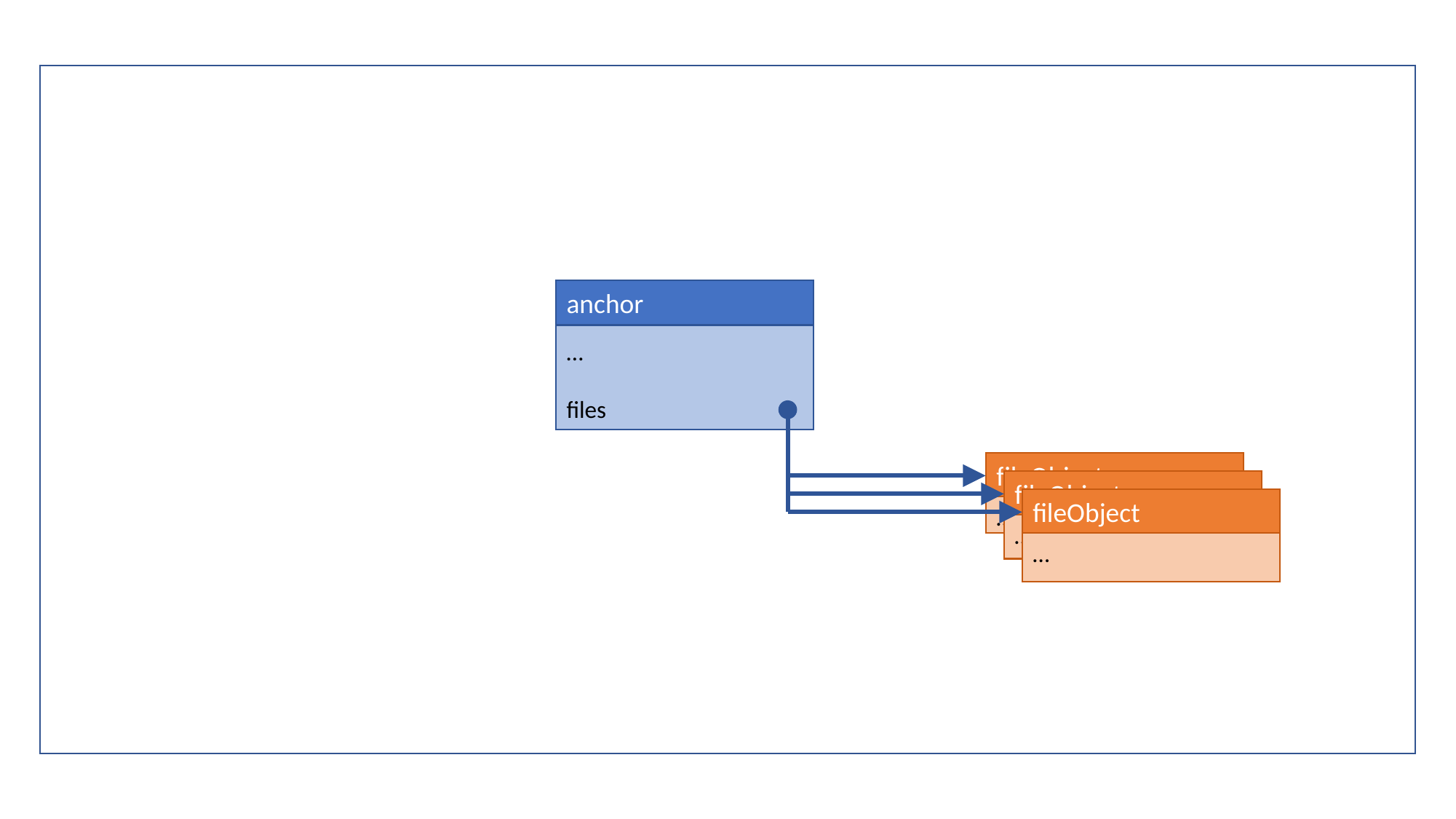

anchor
…

files

fileObject
fileObject
fileObject
….
…
…